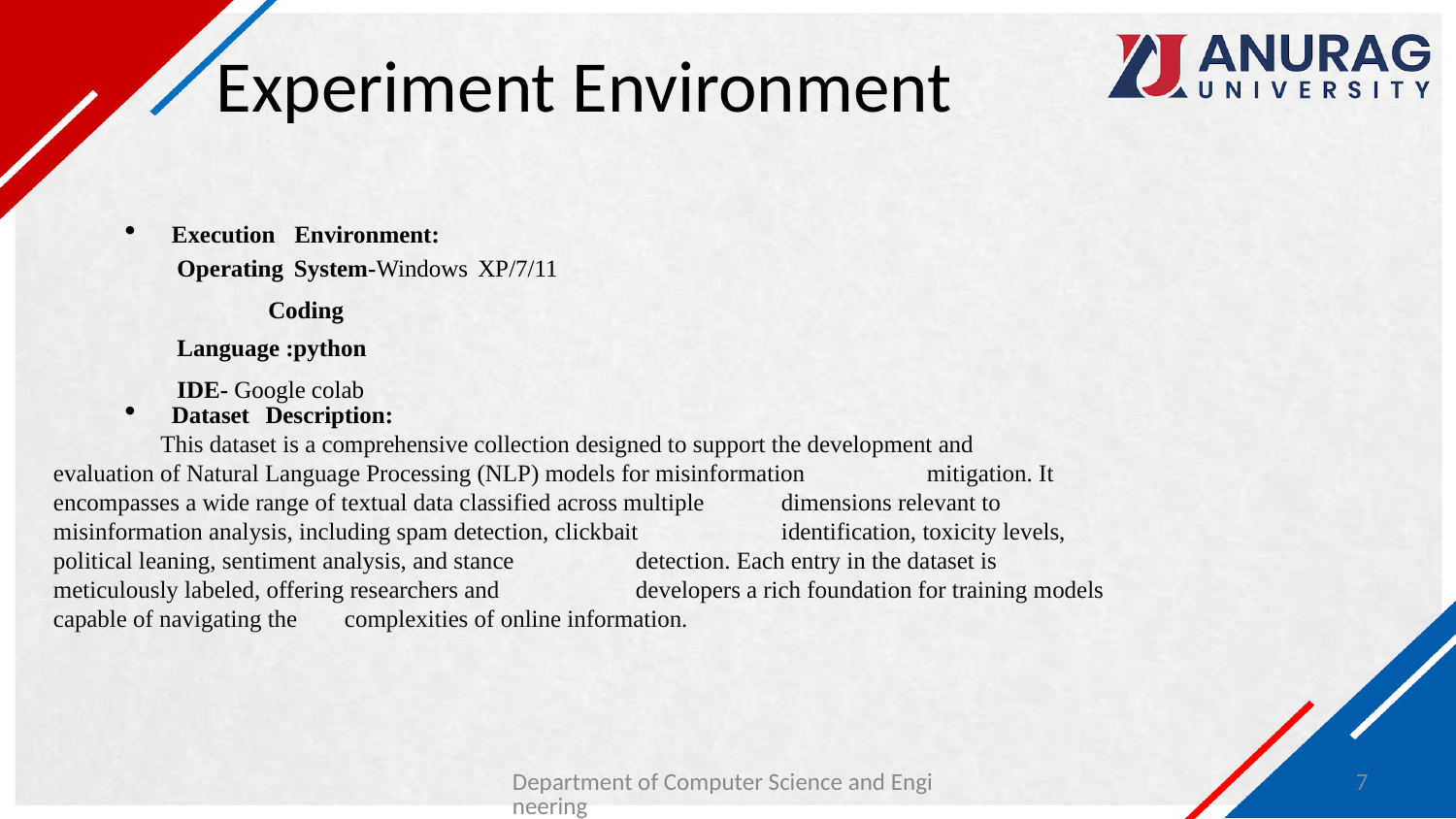

# Experiment Environment
Execution   Environment:
Operating System-Windows XP/7/11
               Coding Language :python
IDE- Google colab
Dataset  Description:
	This dataset is a comprehensive collection designed to support the development and 	evaluation of Natural Language Processing (NLP) models for misinformation 	mitigation. It encompasses a wide range of textual data classified across multiple 	dimensions relevant to misinformation analysis, including spam detection, clickbait 	identification, toxicity levels, political leaning, sentiment analysis, and stance 	detection. Each entry in the dataset is meticulously labeled, offering researchers and 	developers a rich foundation for training models capable of navigating the 	complexities of online information.

Department of Computer Science and Engineering
7